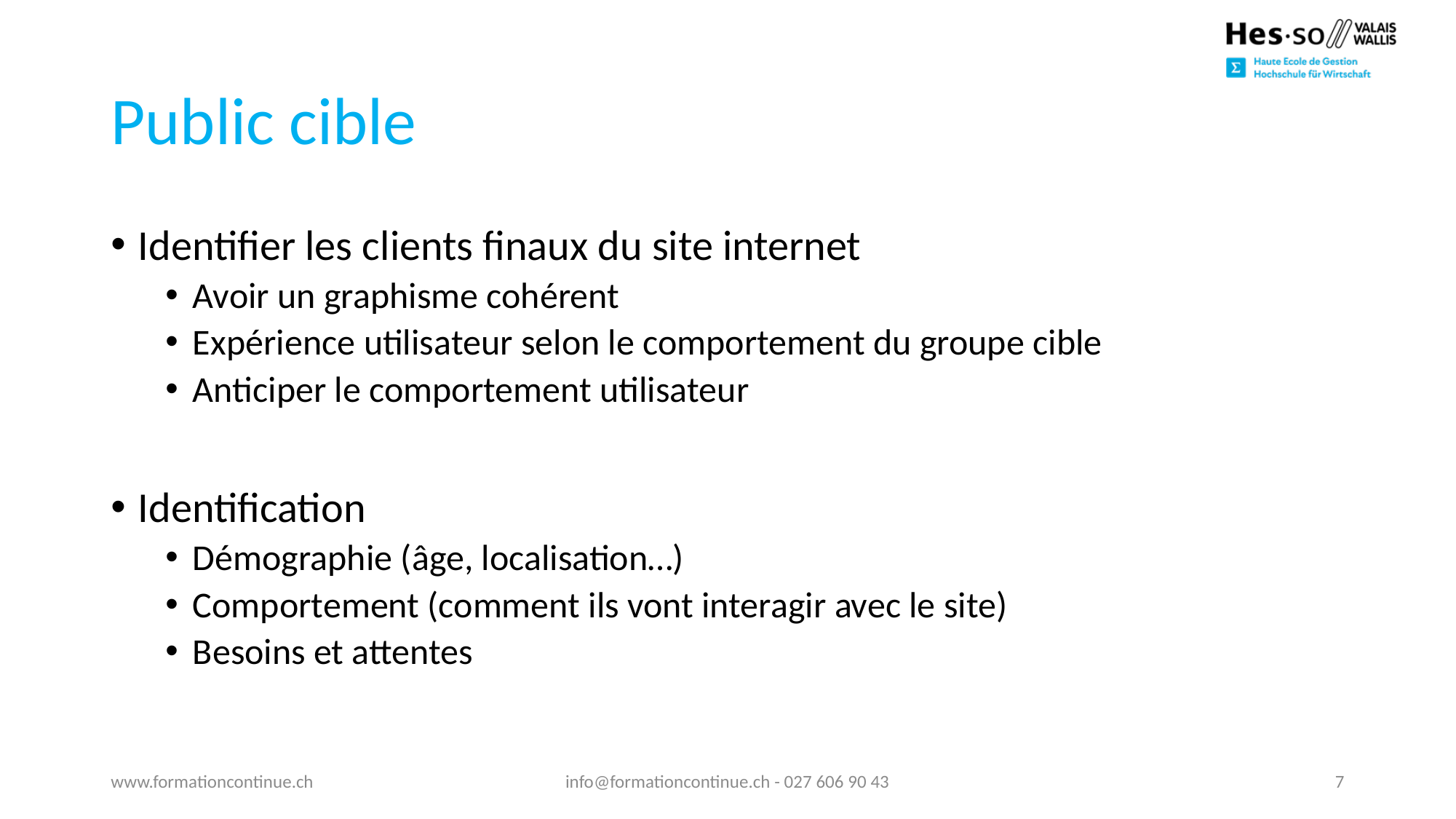

# Public cible
Identifier les clients finaux du site internet
Avoir un graphisme cohérent
Expérience utilisateur selon le comportement du groupe cible
Anticiper le comportement utilisateur

Identification
Démographie (âge, localisation…)
Comportement (comment ils vont interagir avec le site)
Besoins et attentes
www.formationcontinue.ch
info@formationcontinue.ch - 027 606 90 43
7